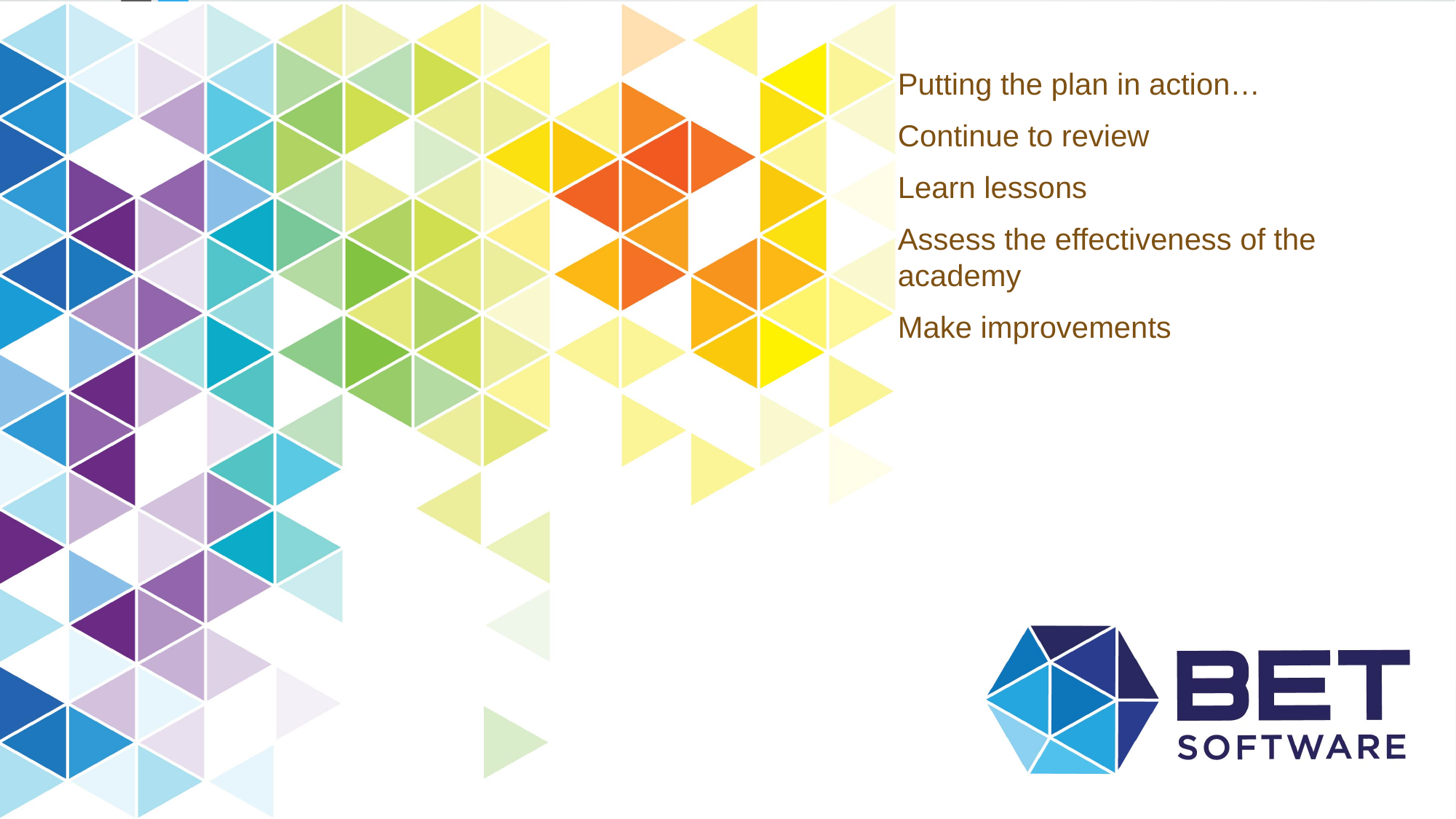

Putting the plan in action…
Continue to review
Learn lessons
Assess the effectiveness of the academy
Make improvements